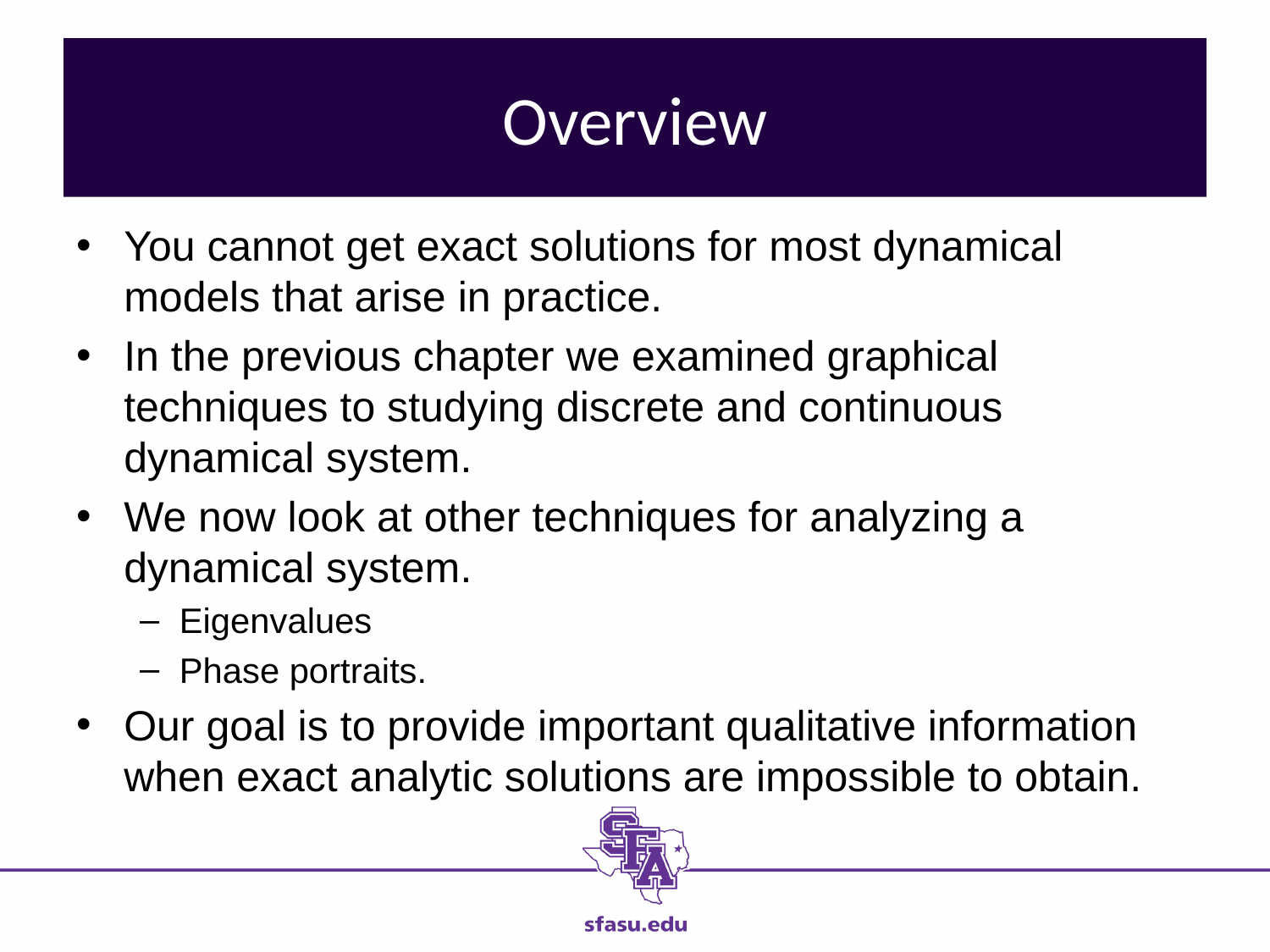

# Overview
You cannot get exact solutions for most dynamical models that arise in practice.
In the previous chapter we examined graphical techniques to studying discrete and continuous dynamical system.
We now look at other techniques for analyzing a dynamical system.
Eigenvalues
Phase portraits.
Our goal is to provide important qualitative information when exact analytic solutions are impossible to obtain.